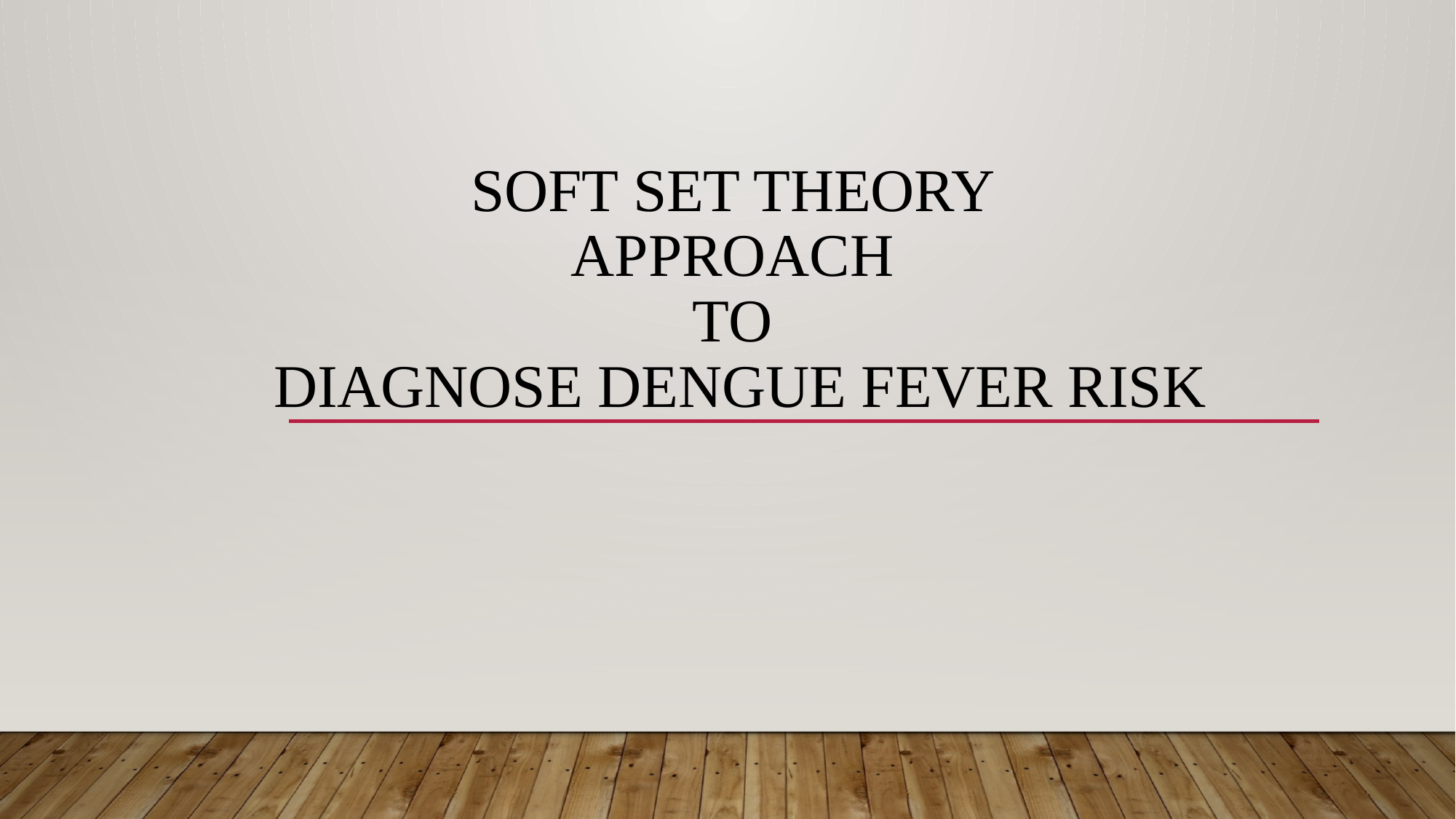

# Soft set theory approach to diagnose dengue fever risk